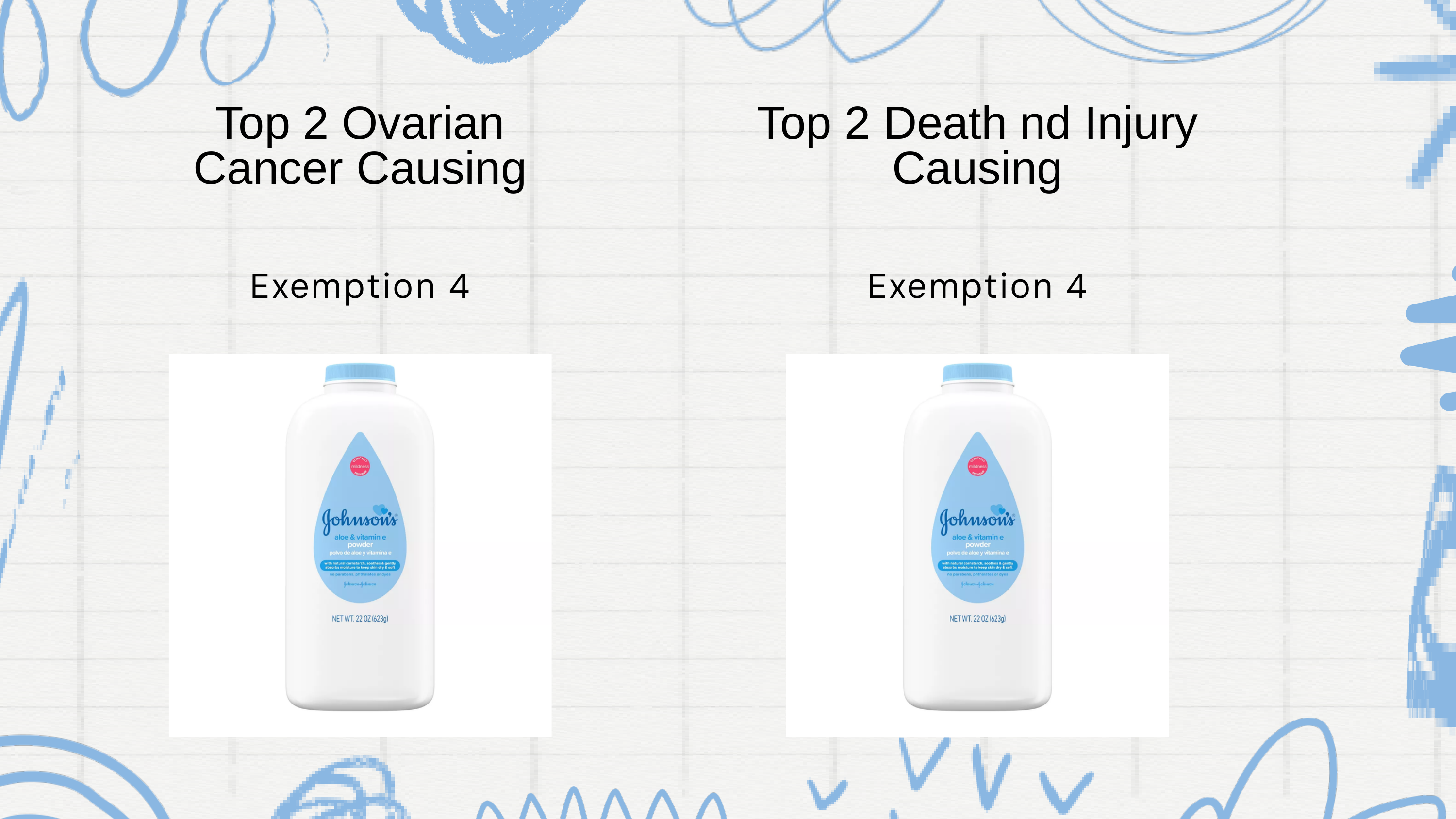

Top 2 Ovarian Cancer Causing
Top 2 Death nd Injury Causing

Exemption 4
Exemption 4